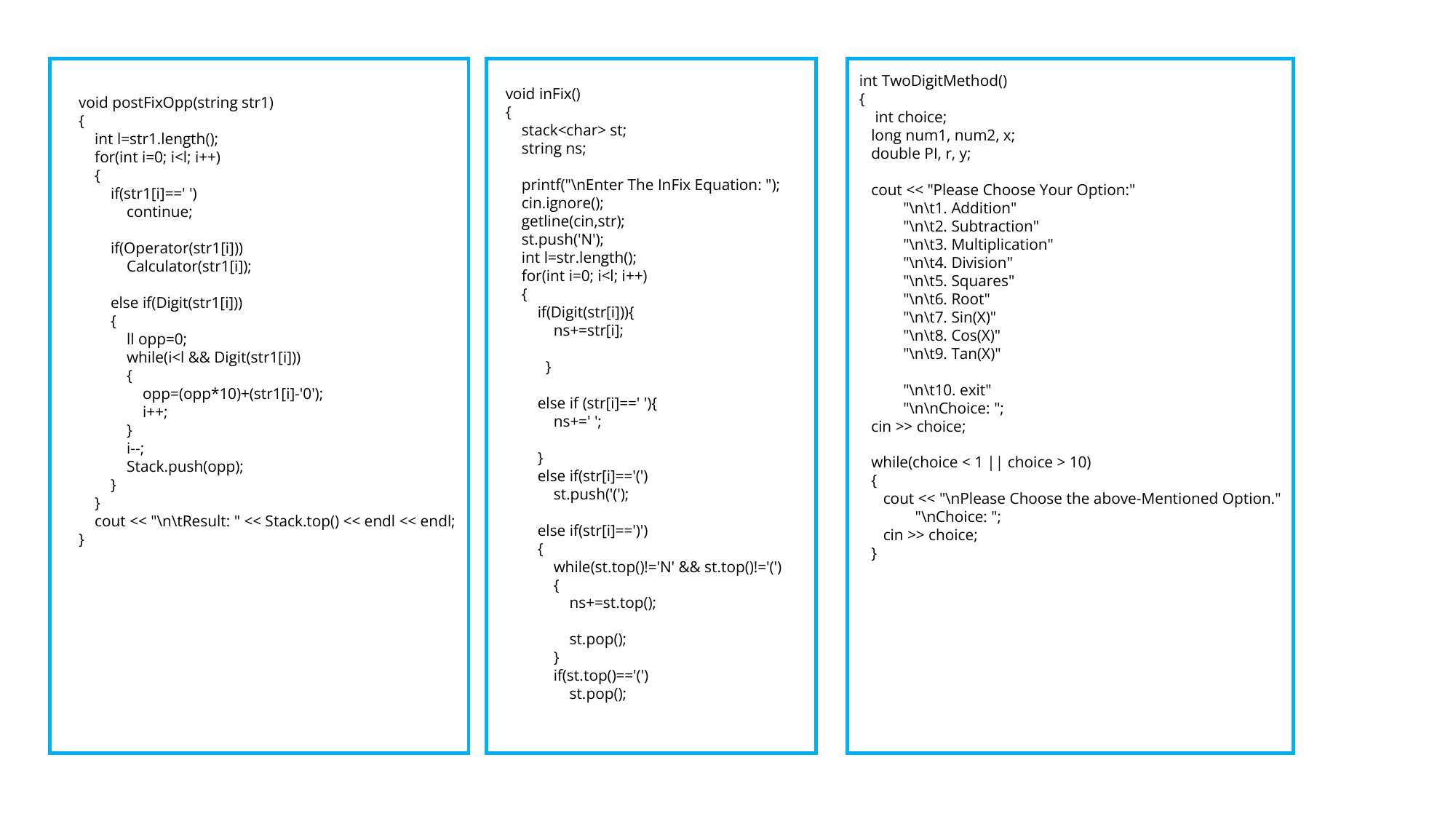

int TwoDigitMethod()
{
    int choice;
   long num1, num2, x;
   double PI, r, y;

   cout << "Please Choose Your Option:"
           "\n\t1. Addition"
           "\n\t2. Subtraction"
           "\n\t3. Multiplication"
           "\n\t4. Division"
           "\n\t5. Squares"
           "\n\t6. Root"
           "\n\t7. Sin(X)"
           "\n\t8. Cos(X)"
           "\n\t9. Tan(X)"

           "\n\t10. exit"
           "\n\nChoice: ";
   cin >> choice;

   while(choice < 1 || choice > 10)
   {
      cout << "\nPlease Choose the above-Mentioned Option."
              "\nChoice: ";
      cin >> choice;
   }

void inFix()
{
    stack<char> st;
    string ns;

    printf("\nEnter The InFix Equation: ");
    cin.ignore();
    getline(cin,str);
    st.push('N');
    int l=str.length();
    for(int i=0; i<l; i++)
    {
        if(Digit(str[i])){
            ns+=str[i];

          }

        else if (str[i]==' '){
            ns+=' ';

        }
        else if(str[i]=='(')
            st.push('(');

        else if(str[i]==')')
        {
            while(st.top()!='N' && st.top()!='(')
            {
                ns+=st.top();

                st.pop();
            }
            if(st.top()=='(')
                st.pop();

void postFixOpp(string str1)
{
    int l=str1.length();
    for(int i=0; i<l; i++)
    {
        if(str1[i]==' ')
            continue;

        if(Operator(str1[i]))
            Calculator(str1[i]);

        else if(Digit(str1[i]))
        {
            ll opp=0;
            while(i<l && Digit(str1[i]))
            {
                opp=(opp*10)+(str1[i]-'0');
                i++;
            }
            i--;
            Stack.push(opp);
        }
    }
    cout << "\n\tResult: " << Stack.top() << endl << endl;
}